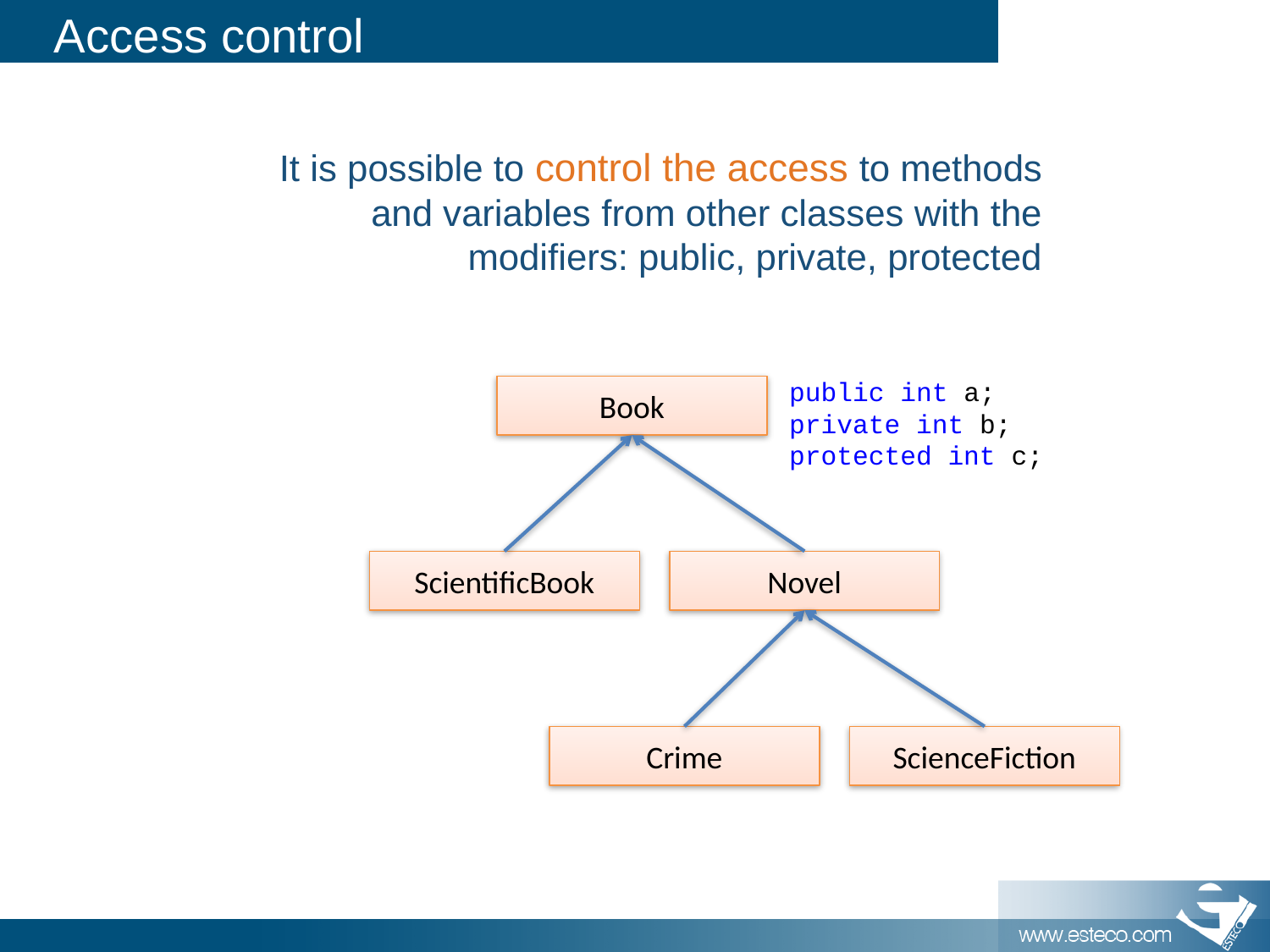

# Access control
It is possible to control the access to methods and variables from other classes with the modifiers: public, private, protected
public int a;
private int b;
protected int c;

Book
ScientificBook
Novel
Crime
ScienceFiction